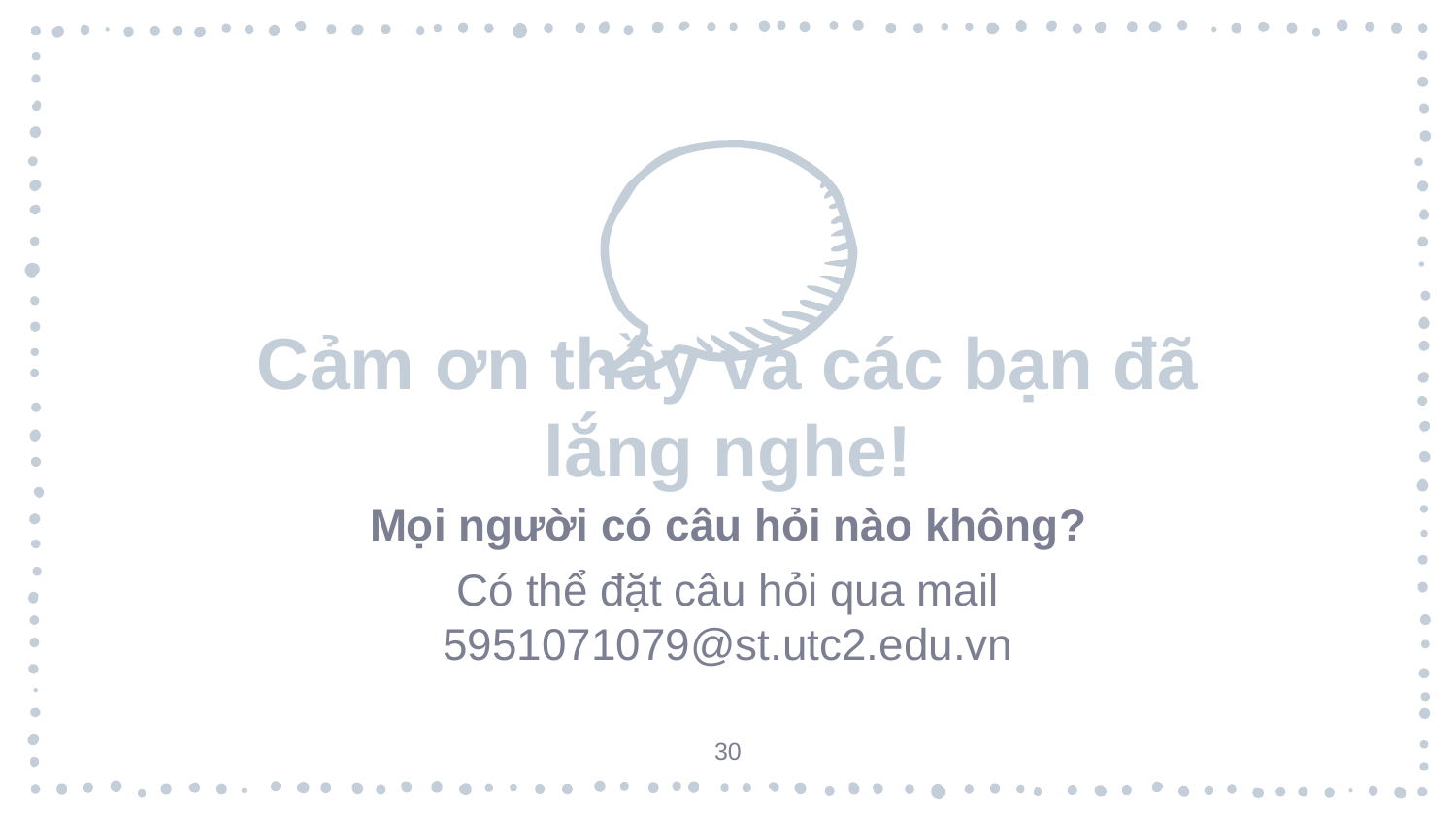

Cảm ơn thầy và các bạn đã lắng nghe!
Mọi người có câu hỏi nào không?
Có thể đặt câu hỏi qua mail 5951071079@st.utc2.edu.vn
30